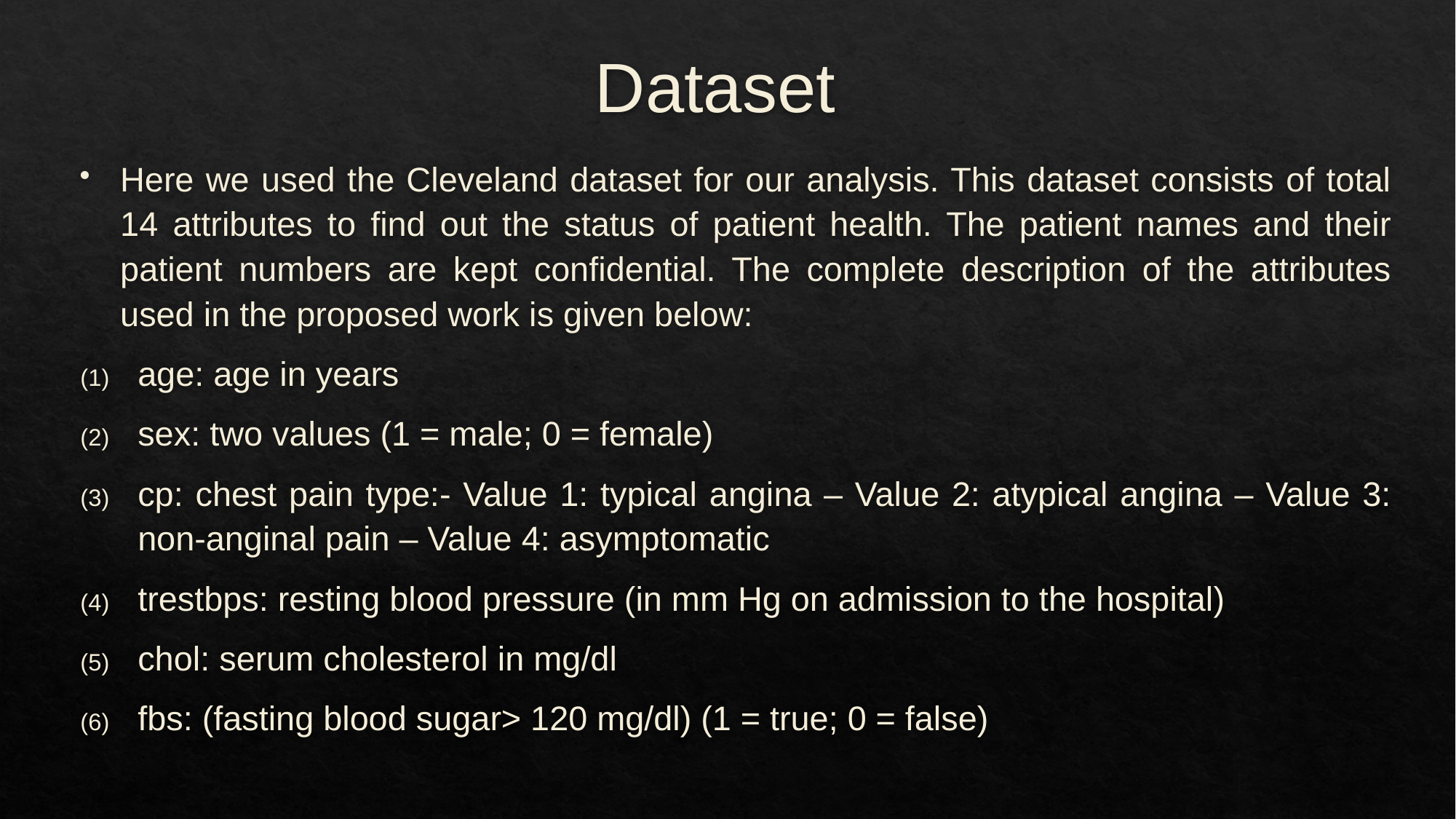

# Dataset
Here we used the Cleveland dataset for our analysis. This dataset consists of total 14 attributes to find out the status of patient health. The patient names and their patient numbers are kept confidential. The complete description of the attributes used in the proposed work is given below:
age: age in years
sex: two values (1 = male; 0 = female)
cp: chest pain type:- Value 1: typical angina – Value 2: atypical angina – Value 3: non-anginal pain – Value 4: asymptomatic
trestbps: resting blood pressure (in mm Hg on admission to the hospital)
chol: serum cholesterol in mg/dl
fbs: (fasting blood sugar> 120 mg/dl) (1 = true; 0 = false)